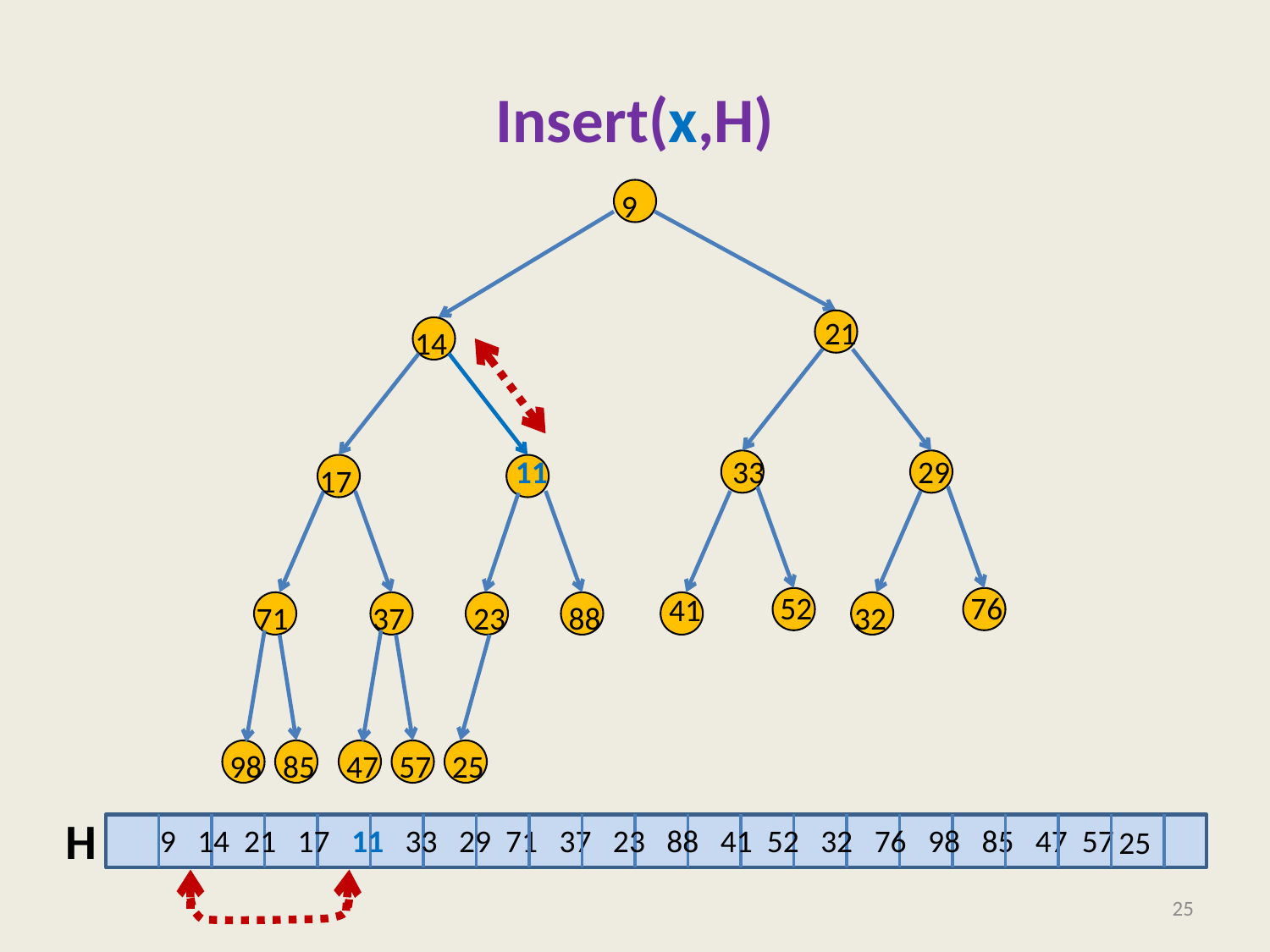

# Insert(x,H)

9

 21
14

11
33
29
17

52
76
41
71
37
23
88
32

25

98
85
47
57
H

 9   14  21   17   11   33   29  71   37   23   88   41  52   32   76   98   85   47  57
25

25